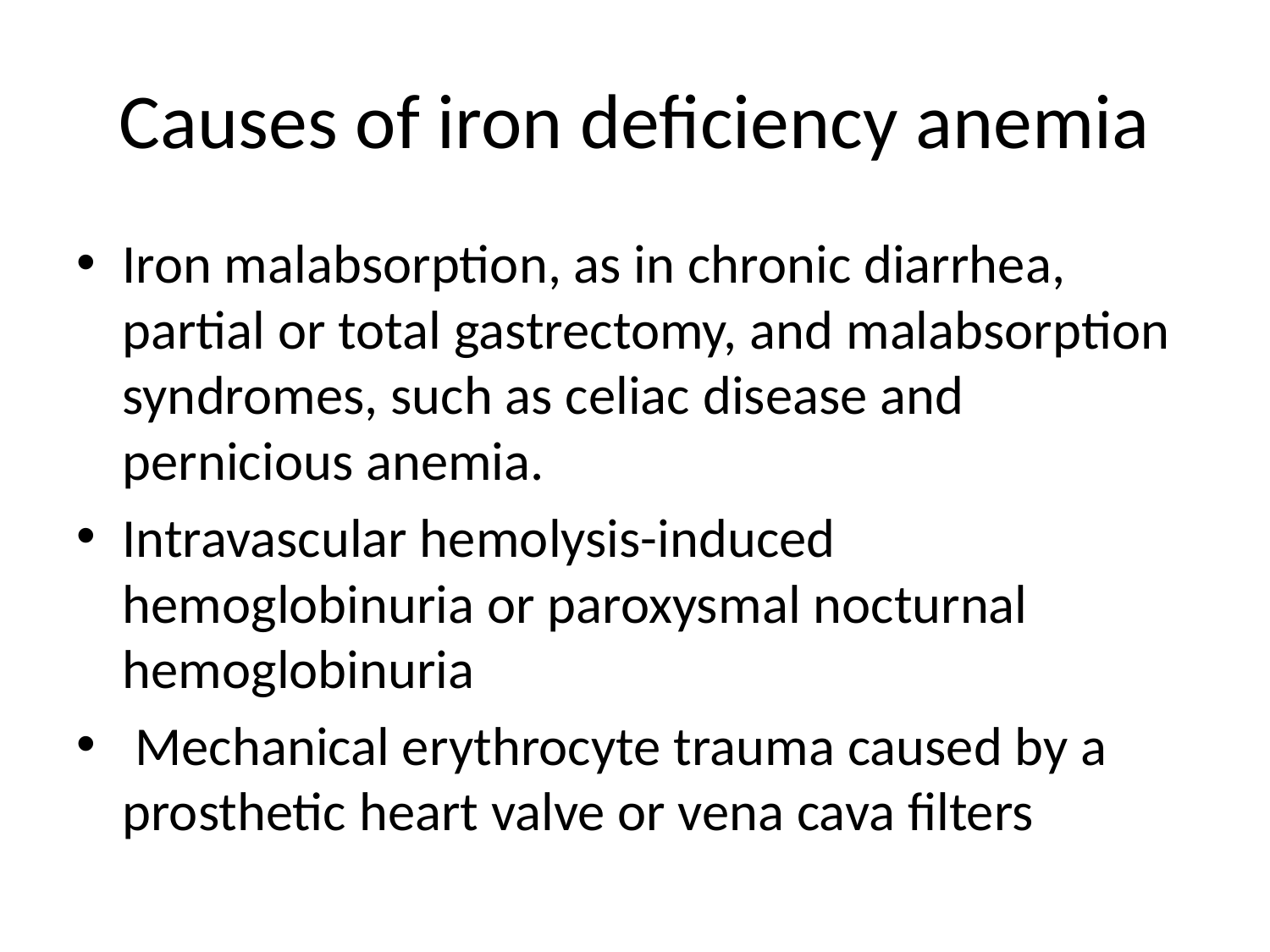

# Causes of iron deficiency anemia
Iron malabsorption, as in chronic diarrhea, partial or total gastrectomy, and malabsorption syndromes, such as celiac disease and pernicious anemia.
Intravascular hemolysis-induced hemoglobinuria or paroxysmal nocturnal hemoglobinuria
 Mechanical erythrocyte trauma caused by a prosthetic heart valve or vena cava filters